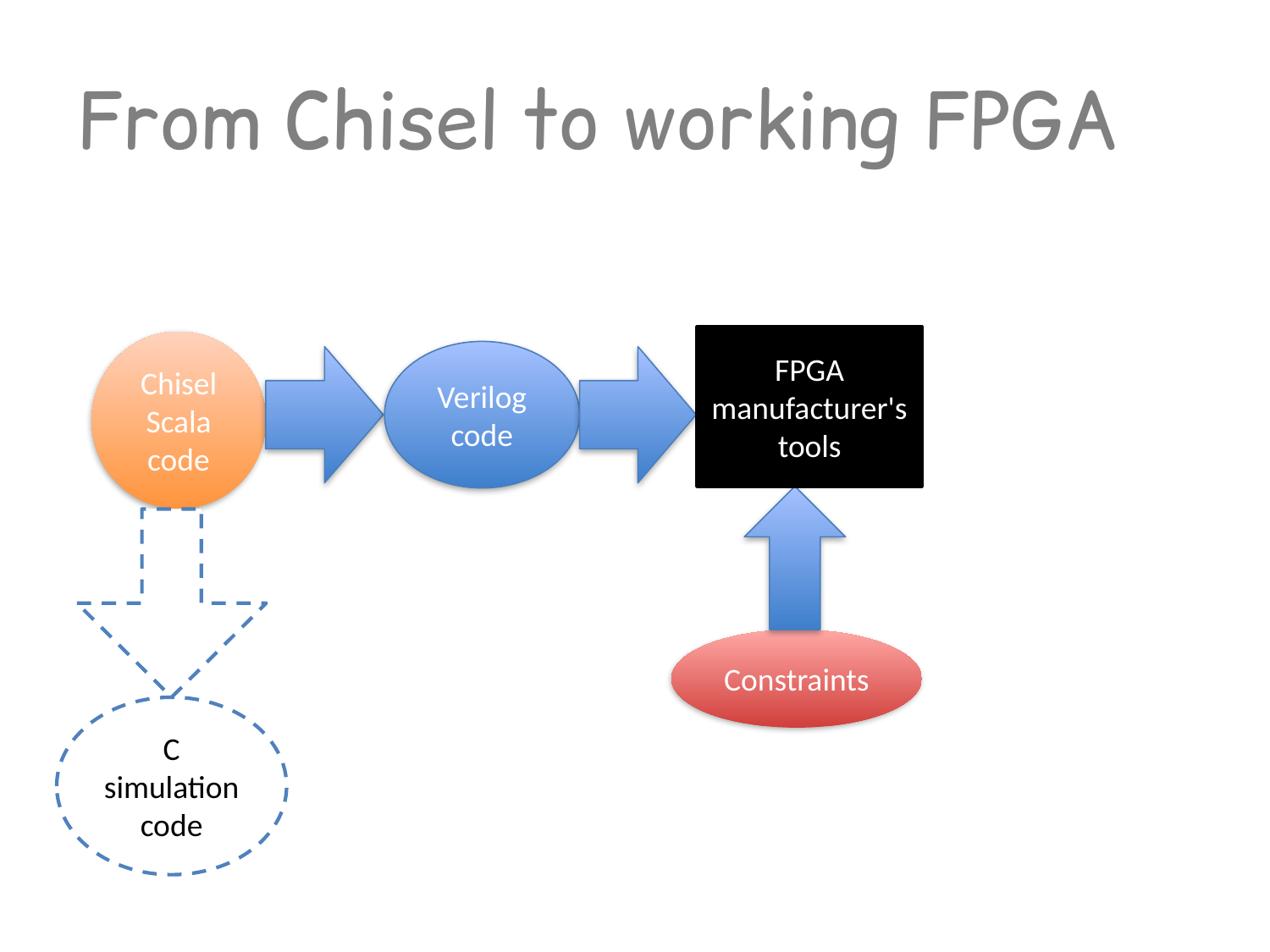

# From Chisel to working FPGA
FPGA manufacturer's
tools
Chisel
Scala code
Verilog
code

Constraints
C simulation code